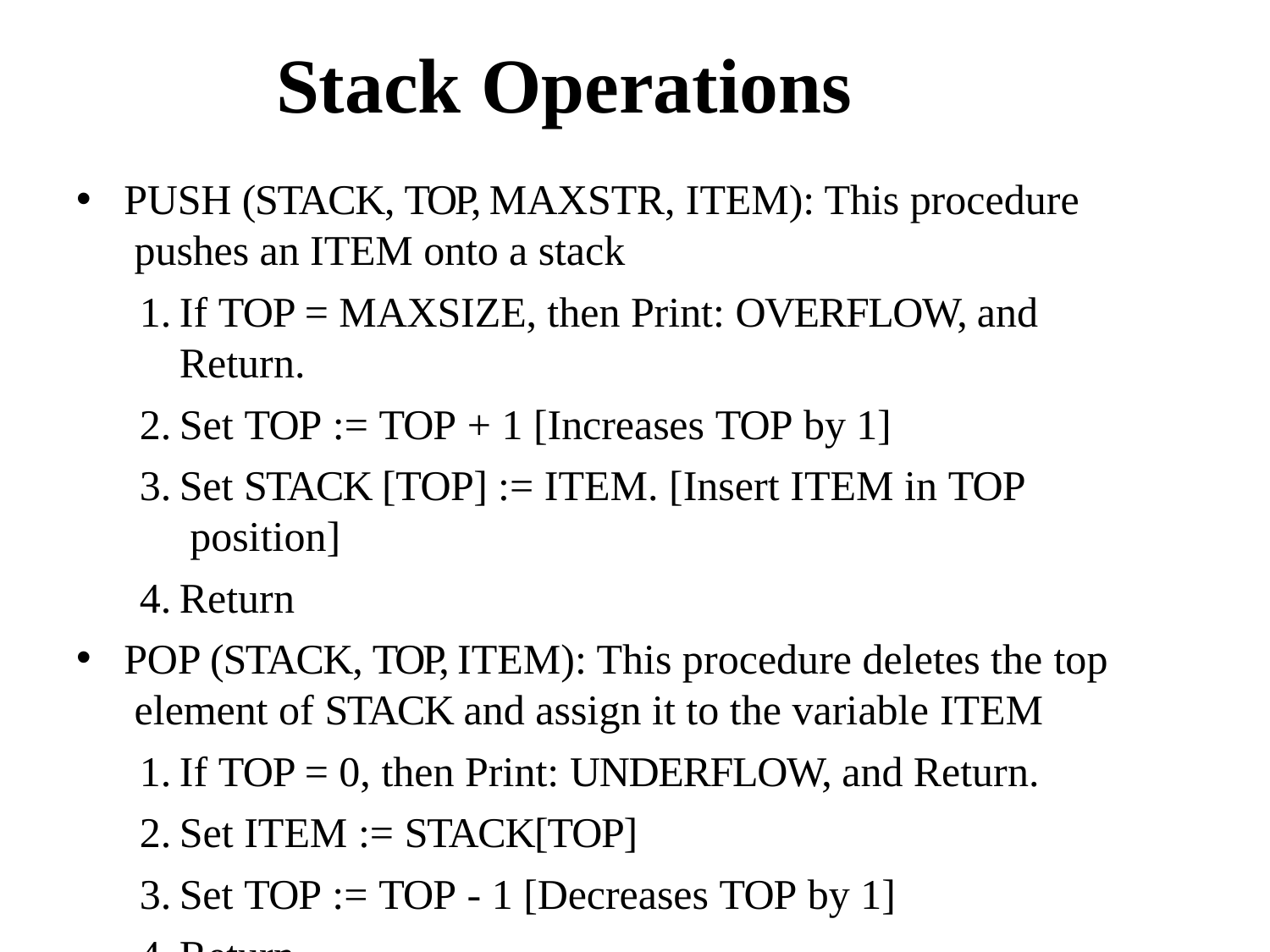

# Stack Operations
PUSH (STACK, TOP, MAXSTR, ITEM): This procedure  pushes an ITEM onto a stack
If TOP = MAXSIZE, then Print: OVERFLOW, and Return.
Set TOP := TOP + 1 [Increases TOP by 1]
Set STACK [TOP] := ITEM. [Insert ITEM in TOP  position]
Return
POP (STACK, TOP, ITEM): This procedure deletes the top  element of STACK and assign it to the variable ITEM
If TOP = 0, then Print: UNDERFLOW, and Return.
Set ITEM := STACK[TOP]
Set TOP := TOP - 1 [Decreases TOP by 1]
Return